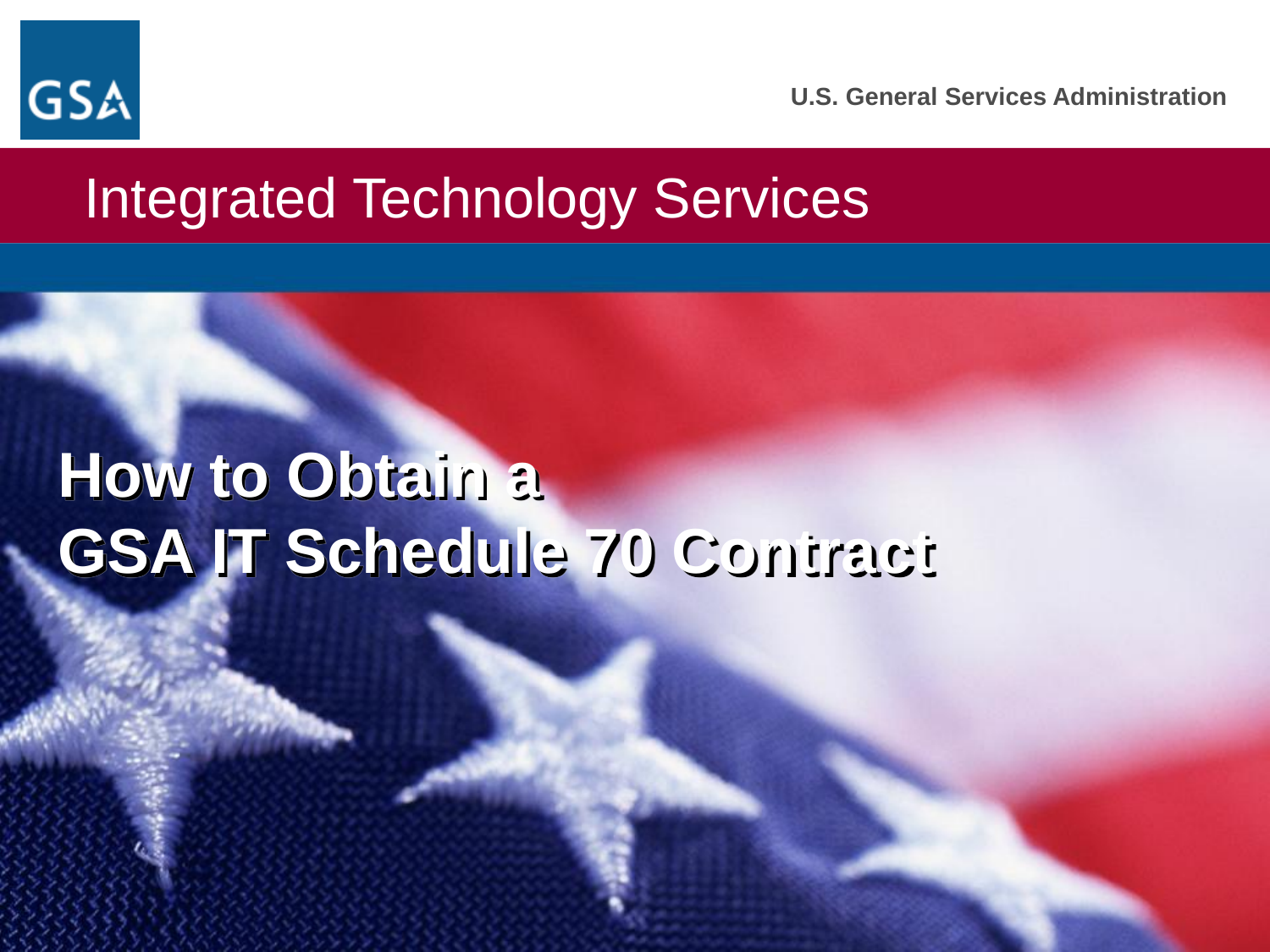

How to Obtain a
GSA IT Schedule 70 Contract